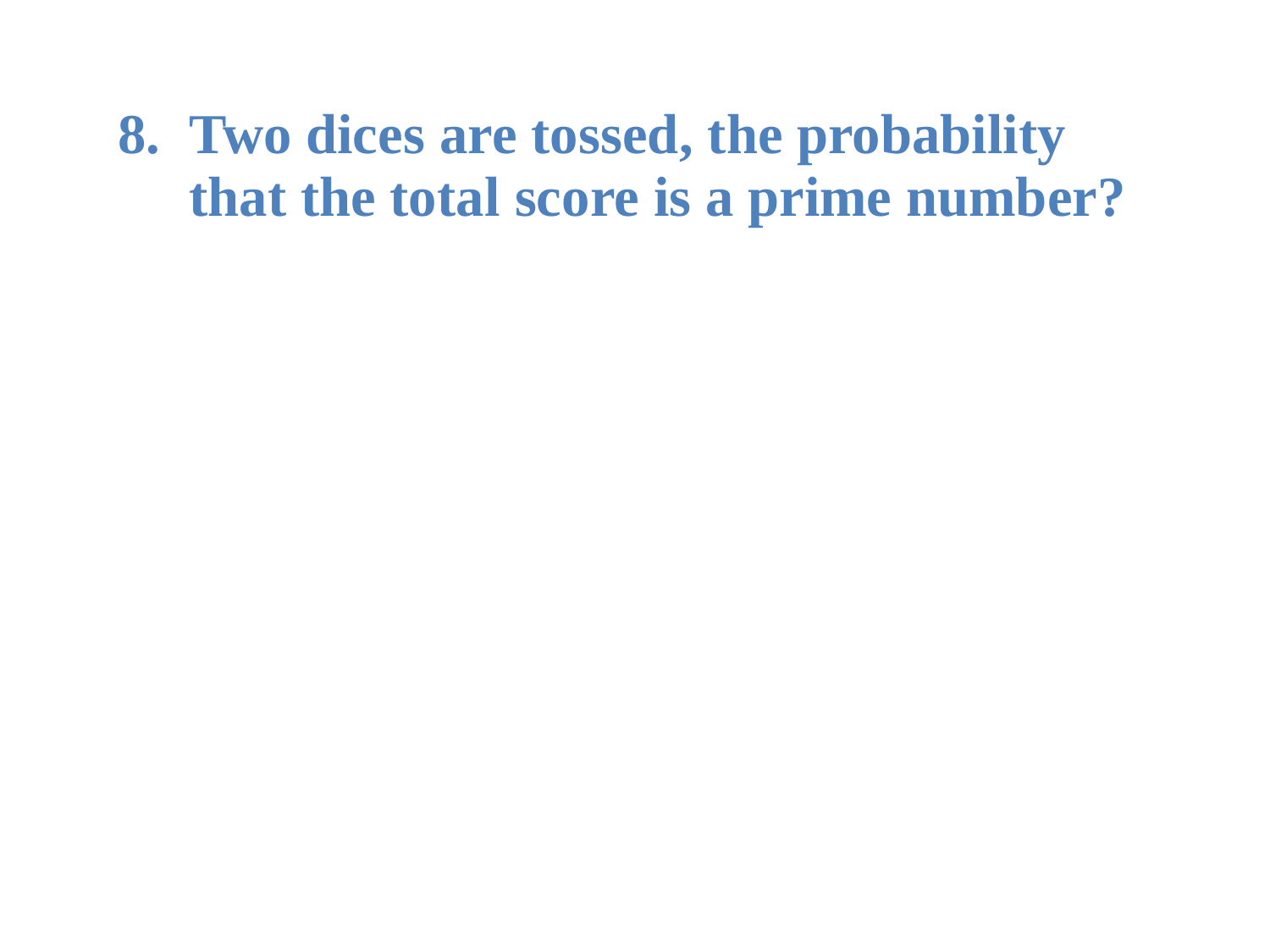

# Two dices are tossed, the probability that the total score is a prime number?